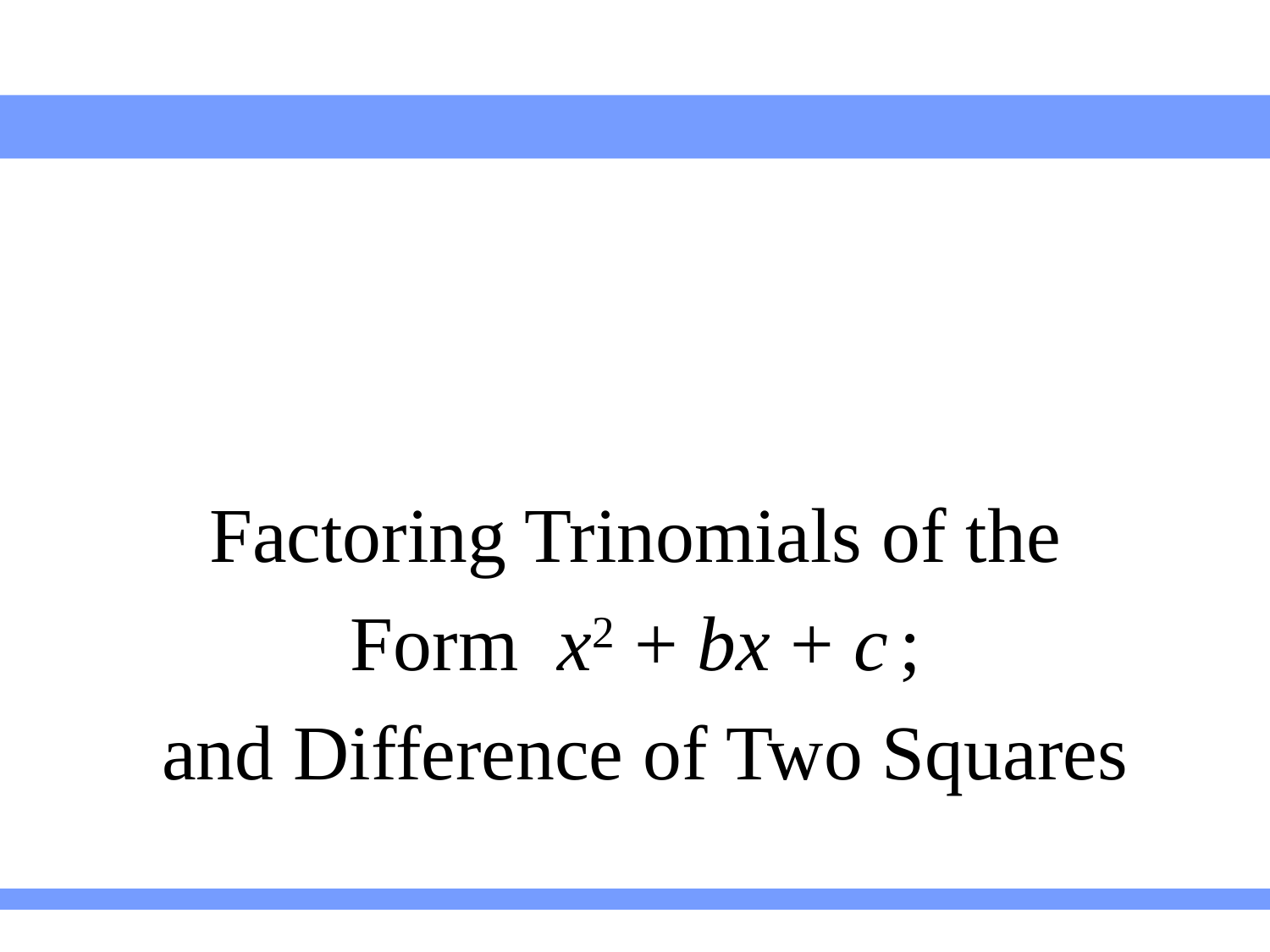

Factoring Trinomials of the
Form  x2 + bx + c ;
and Difference of Two Squares